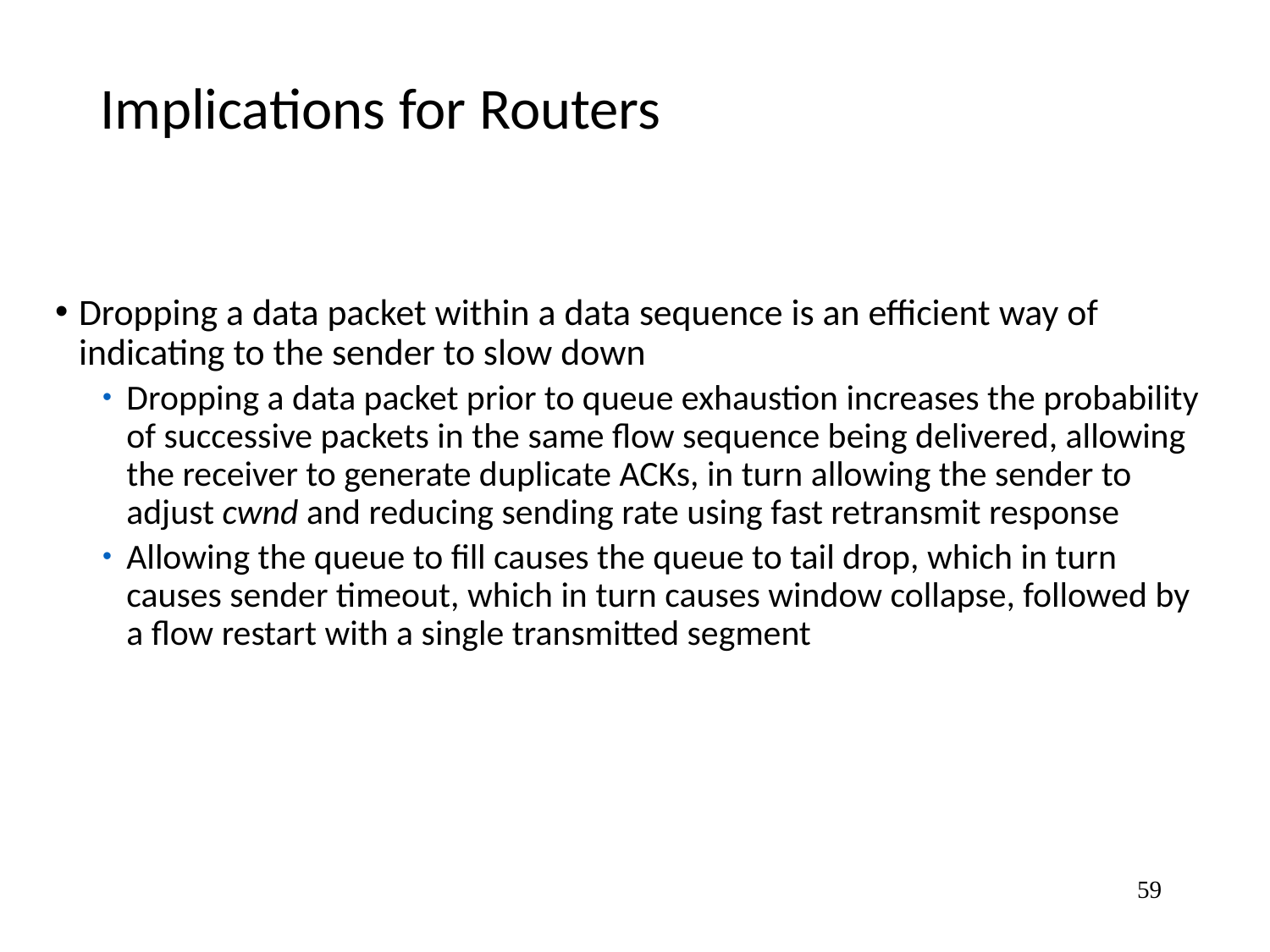

# Implications for Routers
Dropping a data packet within a data sequence is an efficient way of indicating to the sender to slow down
Dropping a data packet prior to queue exhaustion increases the probability of successive packets in the same flow sequence being delivered, allowing the receiver to generate duplicate ACKs, in turn allowing the sender to adjust cwnd and reducing sending rate using fast retransmit response
Allowing the queue to fill causes the queue to tail drop, which in turn causes sender timeout, which in turn causes window collapse, followed by a flow restart with a single transmitted segment
59